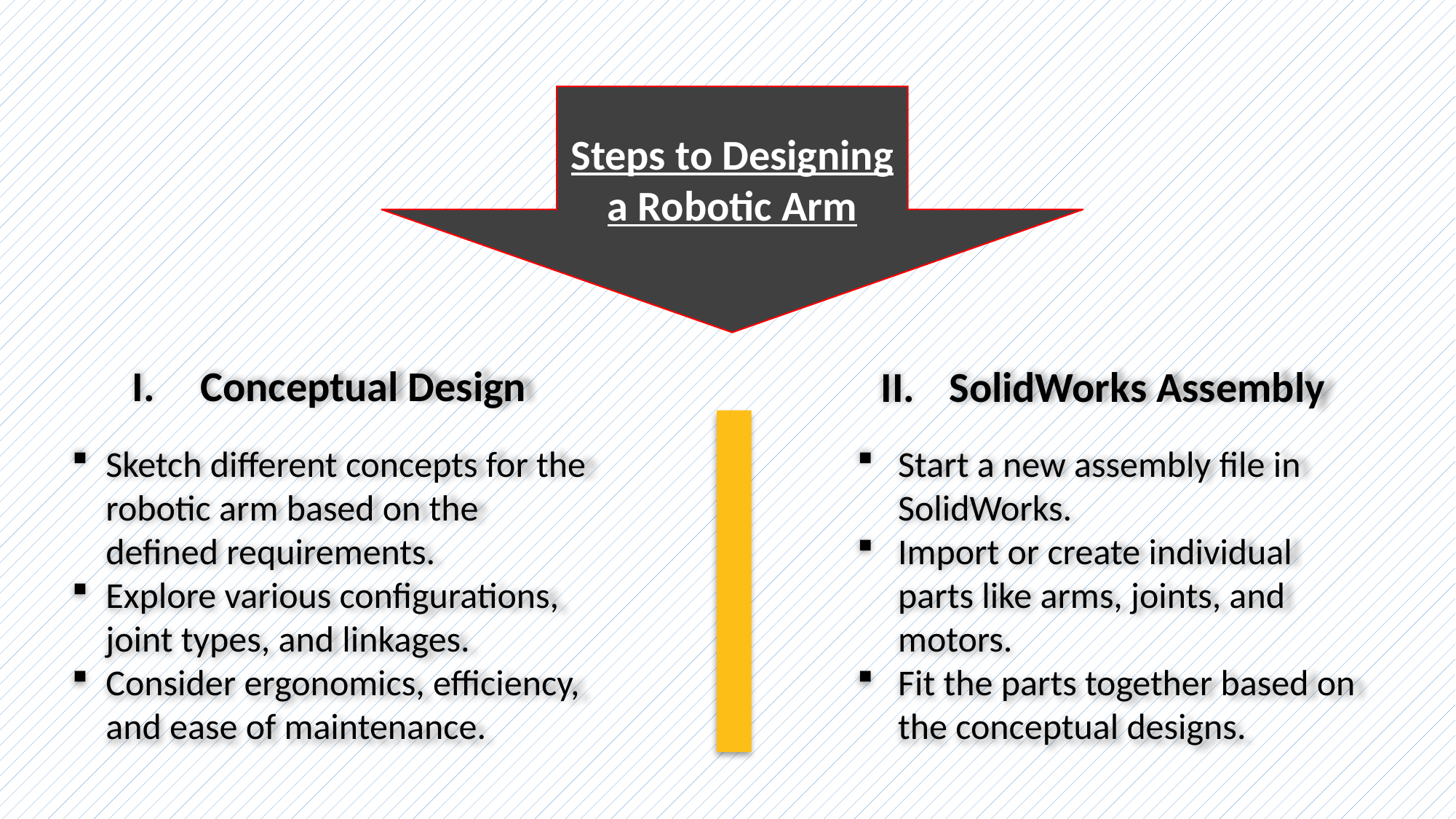

Steps to Designing a Robotic Arm
Conceptual Design
SolidWorks Assembly

Start a new assembly file in SolidWorks.
Import or create individual parts like arms, joints, and motors.
Fit the parts together based on the conceptual designs.
Sketch different concepts for the robotic arm based on the defined requirements.
Explore various configurations, joint types, and linkages.
Consider ergonomics, efficiency, and ease of maintenance.